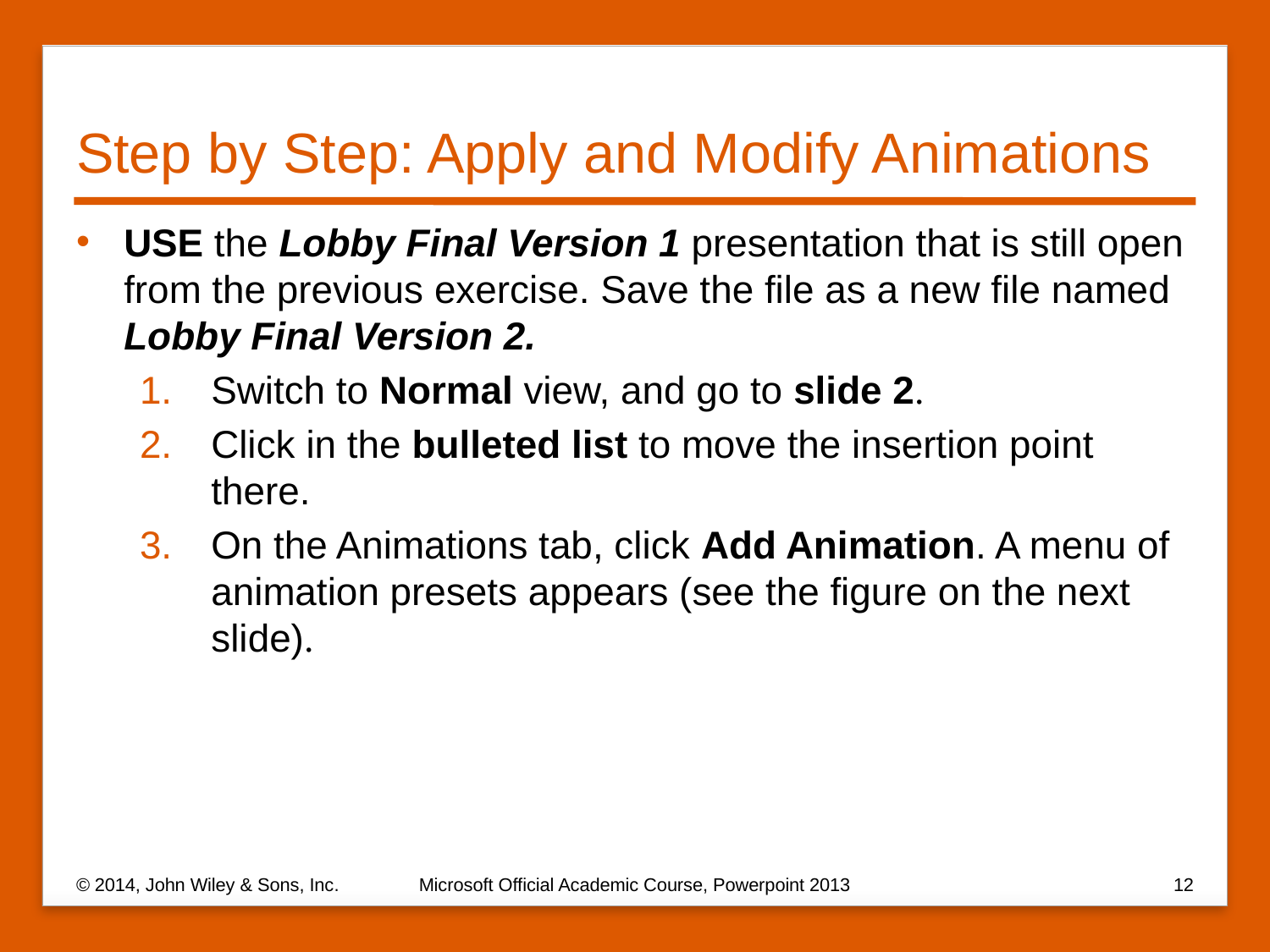

# Step by Step: Apply and Modify Animations
USE the Lobby Final Version 1 presentation that is still open from the previous exercise. Save the file as a new file named Lobby Final Version 2.
Switch to Normal view, and go to slide 2.
Click in the bulleted list to move the insertion point there.
On the Animations tab, click Add Animation. A menu of animation presets appears (see the figure on the next slide).
© 2014, John Wiley & Sons, Inc.
Microsoft Official Academic Course, Powerpoint 2013
12